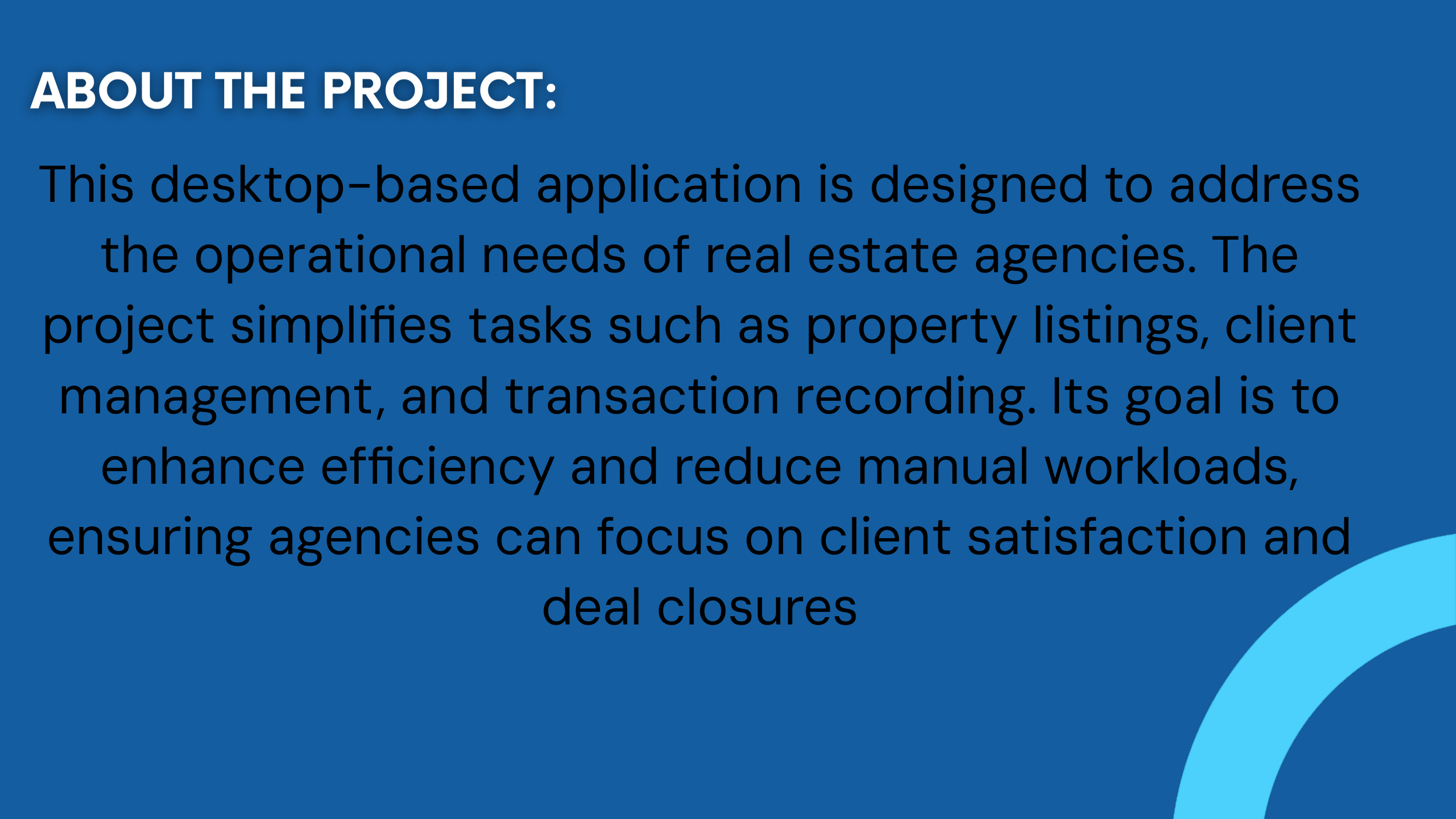

This desktop-based application is designed to address the operational needs of real estate agencies. The project simplifies tasks such as property listings, client management, and transaction recording. Its goal is to enhance efficiency and reduce manual workloads, ensuring agencies can focus on client satisfaction and deal closures